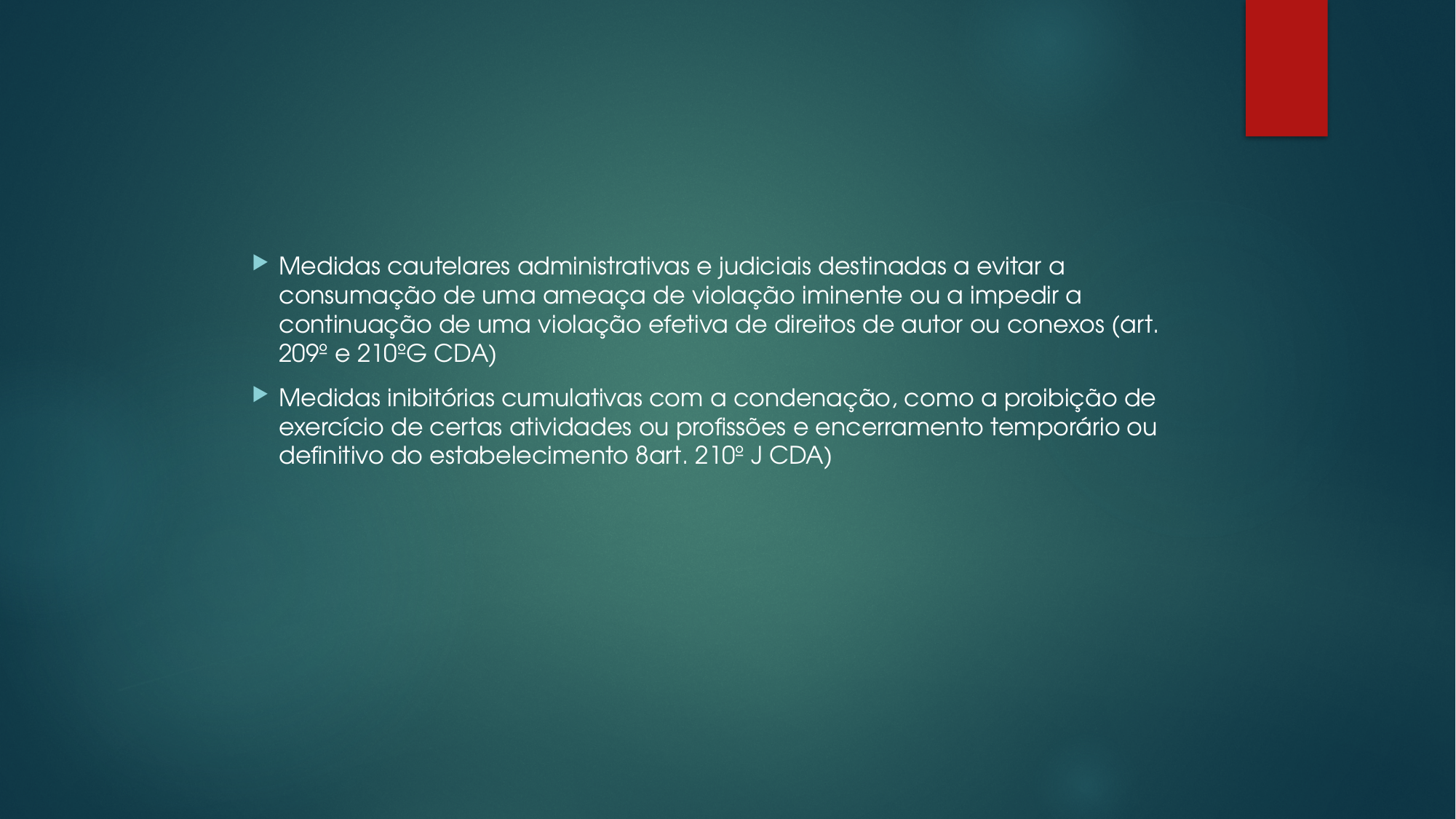

#
Medidas cautelares administrativas e judiciais destinadas a evitar a consumação de uma ameaça de violação iminente ou a impedir a continuação de uma violação efetiva de direitos de autor ou conexos (art. 209º e 210ºG CDA)
Medidas inibitórias cumulativas com a condenação, como a proibição de exercício de certas atividades ou profissões e encerramento temporário ou definitivo do estabelecimento 8art. 210º J CDA)